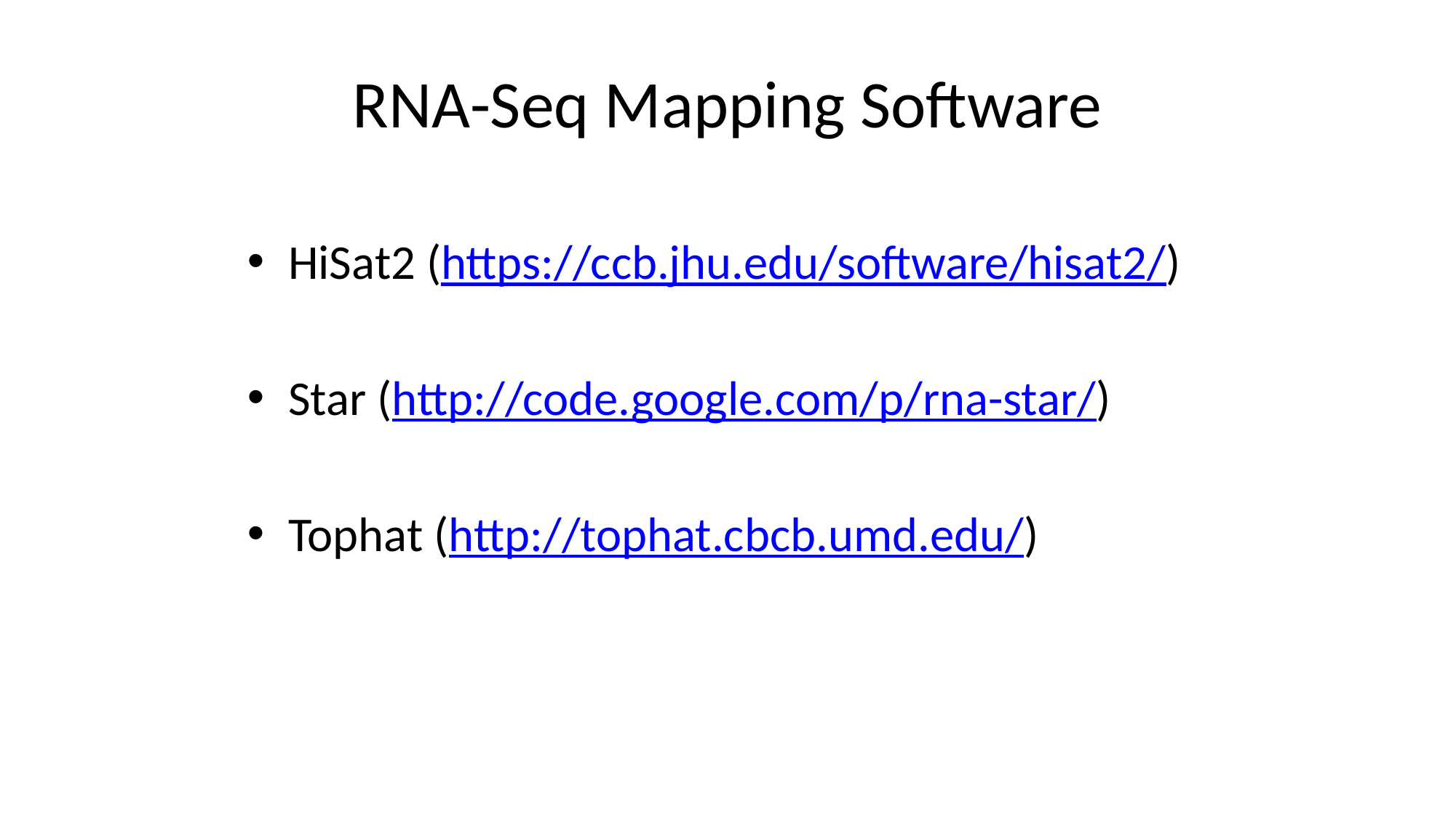

# RNA-Seq Mapping Software
HiSat2 (https://ccb.jhu.edu/software/hisat2/)

Star (http://code.google.com/p/rna-star/)

Tophat (http://tophat.cbcb.umd.edu/)